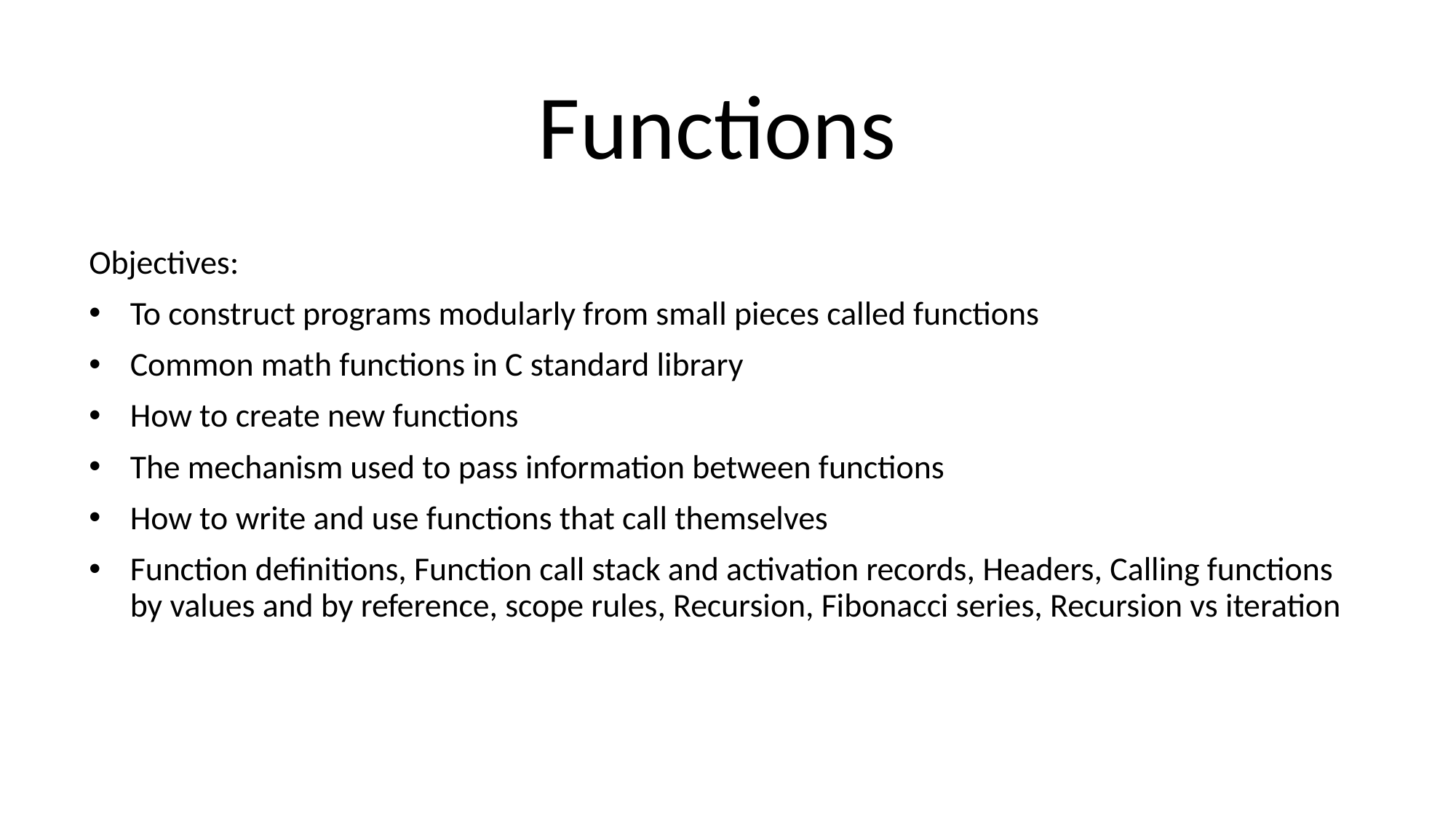

# Functions
Objectives:
To construct programs modularly from small pieces called functions
Common math functions in C standard library
How to create new functions
The mechanism used to pass information between functions
How to write and use functions that call themselves
Function definitions, Function call stack and activation records, Headers, Calling functions by values and by reference, scope rules, Recursion, Fibonacci series, Recursion vs iteration